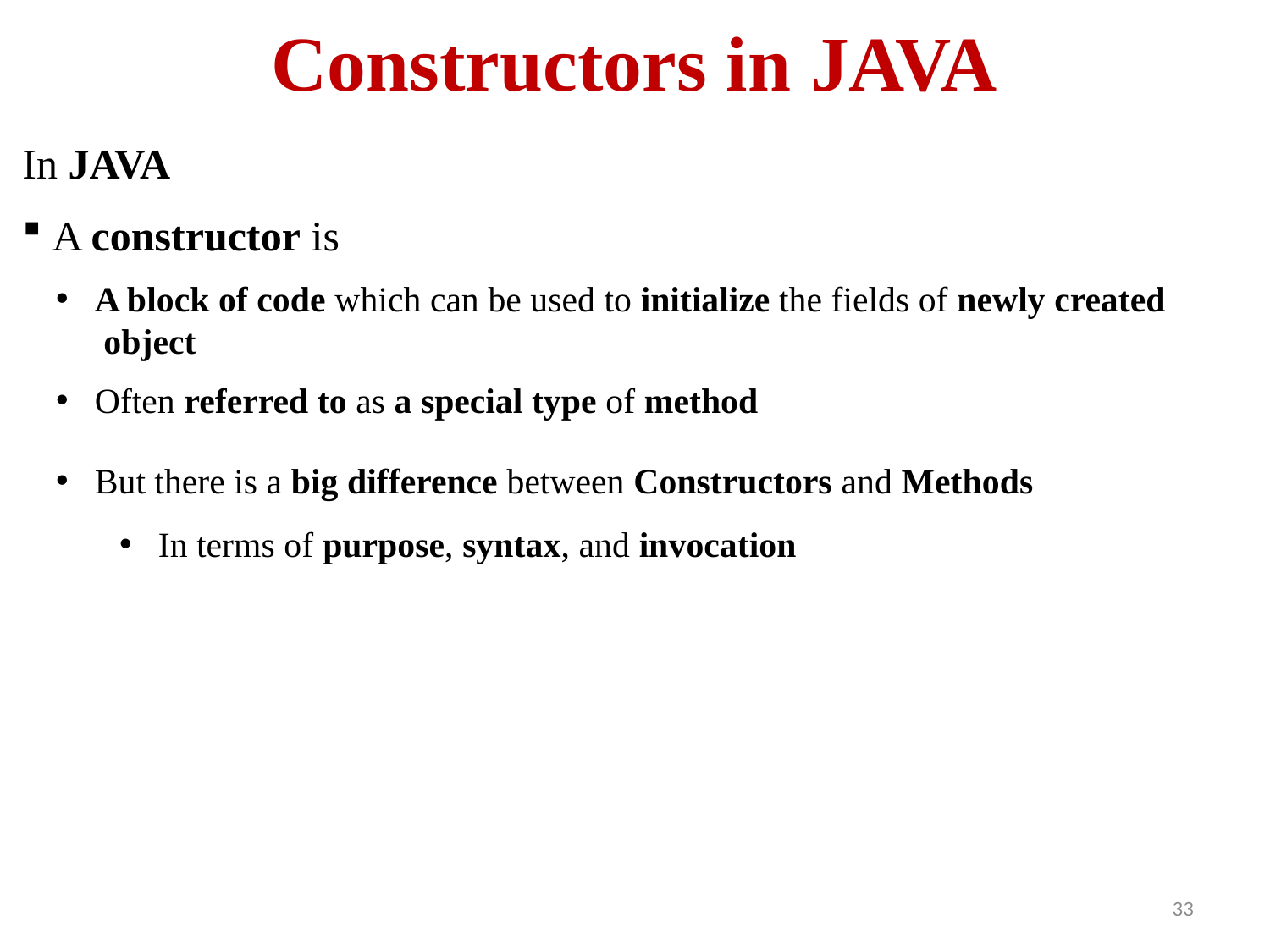

# Constructors in JAVA
In JAVA

 A constructor is

 A block of code which can be used to initialize the fields of newly created
  object

 Often referred to as a special type of method

 But there is a big difference between Constructors and Methods
 In terms of purpose, syntax, and invocation

33